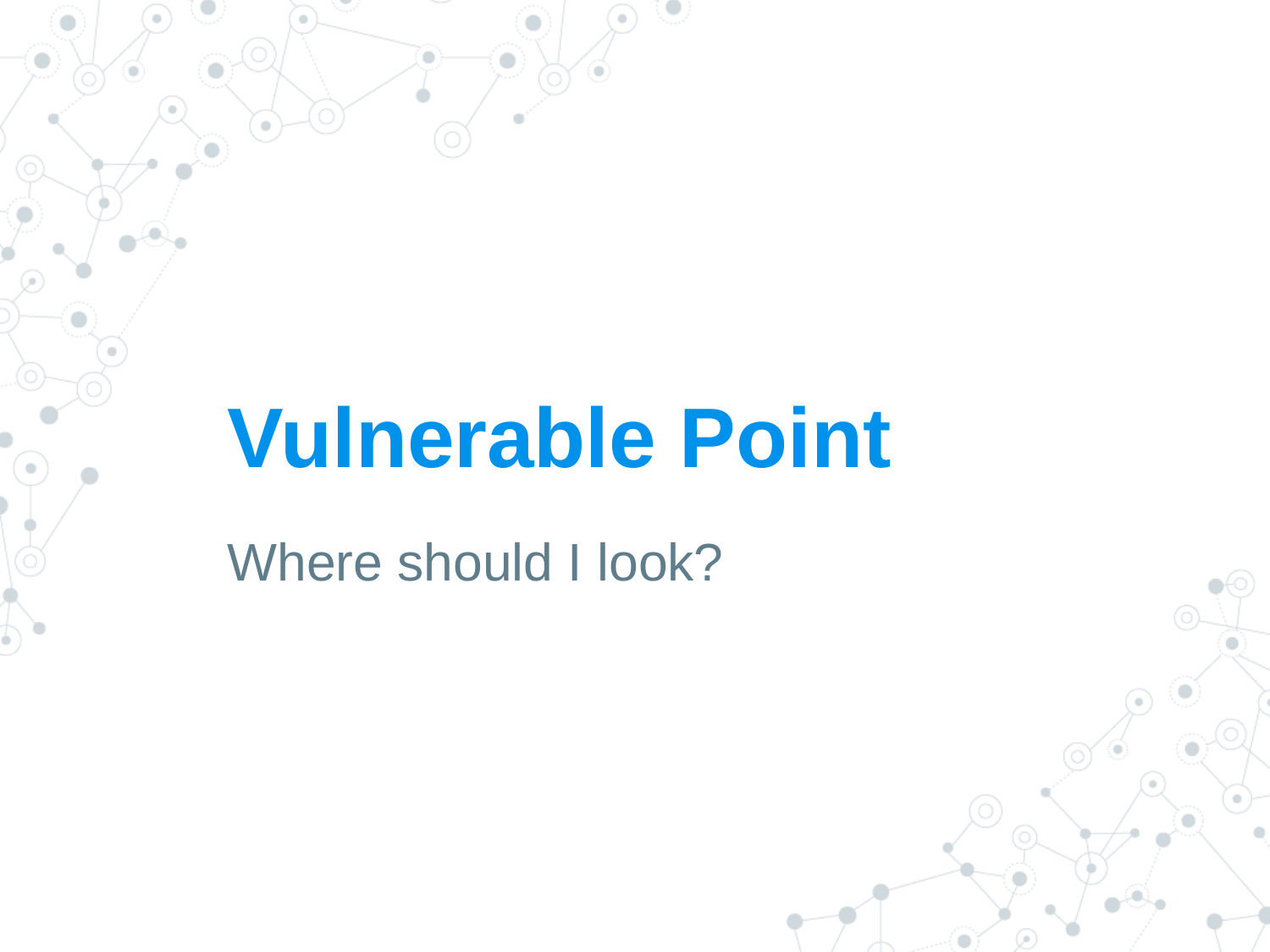

# Vulnerable Point
Where should I look?